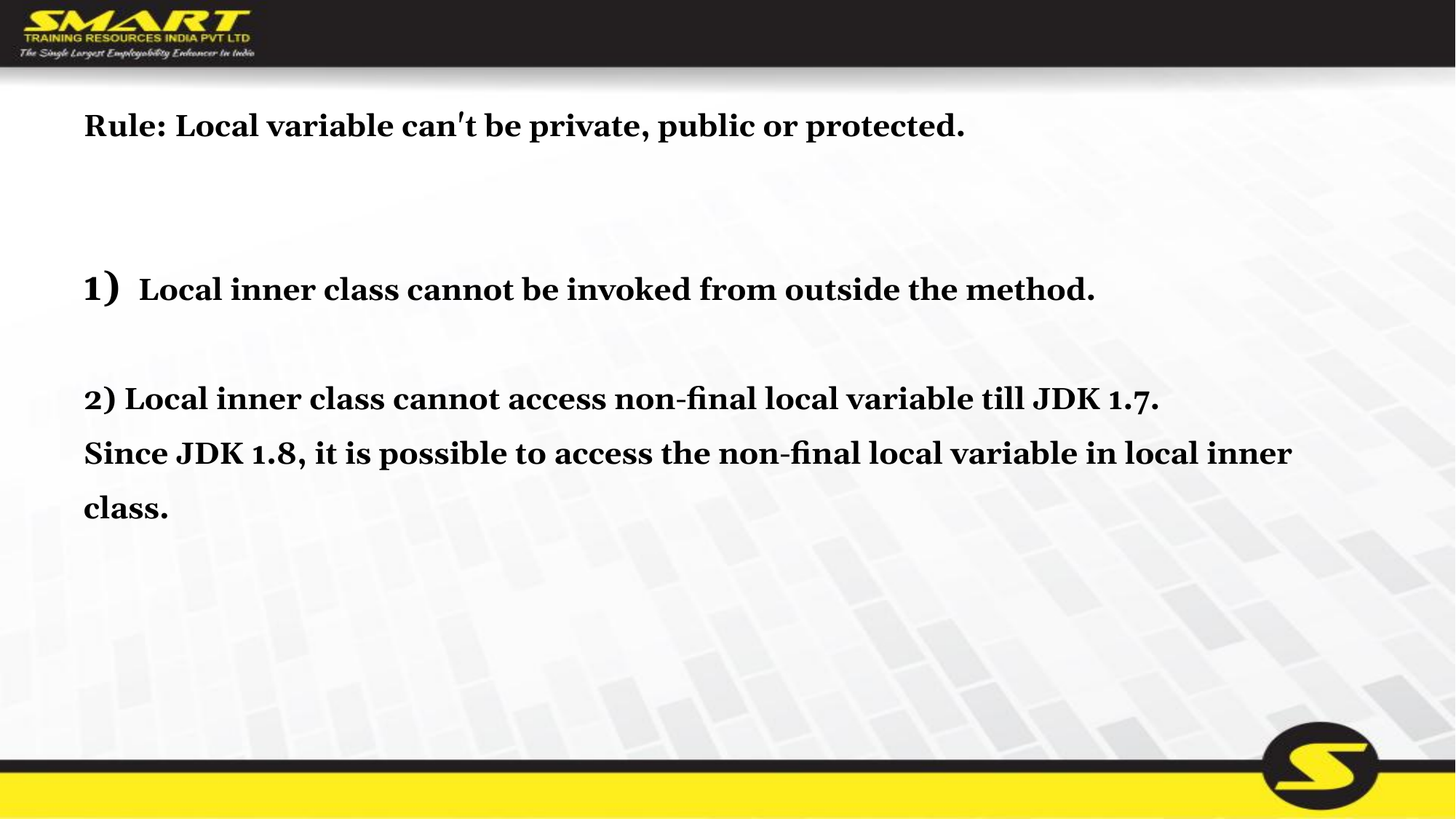

Rule: Local variable can't be private, public or protected.

Local inner class cannot be invoked from outside the method.

2) Local inner class cannot access non-final local variable till JDK 1.7.
Since JDK 1.8, it is possible to access the non-final local variable in local inner class.

#